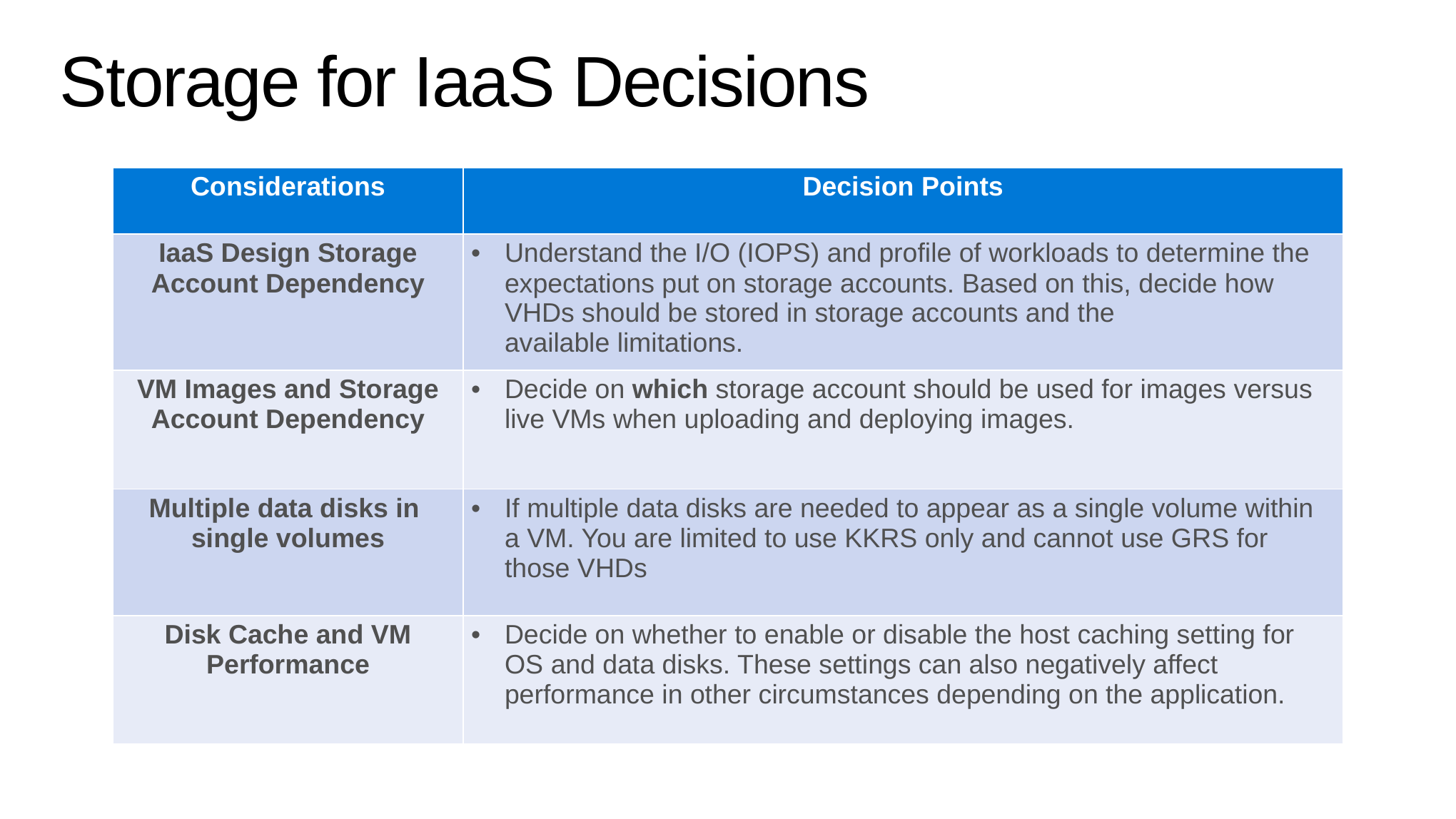

# Storage for IaaS Decisions
| Considerations | Decision Points |
| --- | --- |
| IaaS Design Storage Account Dependency | Understand the I/O (IOPS) and profile of workloads to determine the expectations put on storage accounts. Based on this, decide how VHDs should be stored in storage accounts and the available limitations. |
| VM Images and Storage Account Dependency | Decide on which storage account should be used for images versus live VMs when uploading and deploying images. |
| Multiple data disks in single volumes | If multiple data disks are needed to appear as a single volume within a VM. You are limited to use KKRS only and cannot use GRS for those VHDs |
| Disk Cache and VM Performance | Decide on whether to enable or disable the host caching setting for OS and data disks. These settings can also negatively affect performance in other circumstances depending on the application. |